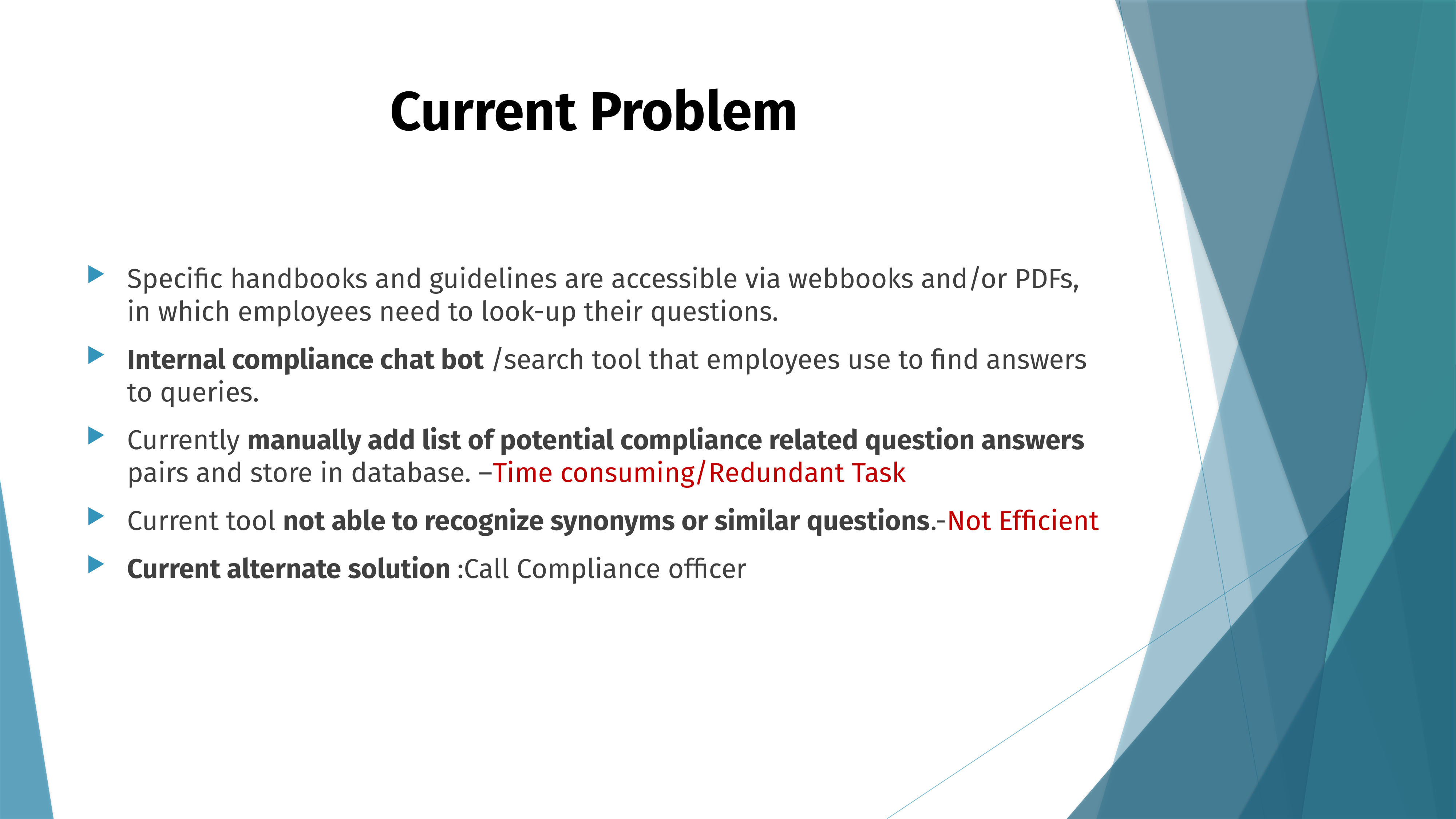

# Current Problem
Specific handbooks and guidelines are accessible via webbooks and/or PDFs, in which employees need to look-up their questions.
Internal compliance chat bot /search tool that employees use to find answers to queries.
Currently manually add list of potential compliance related question answers pairs and store in database. –Time consuming/Redundant Task
Current tool not able to recognize synonyms or similar questions.-Not Efficient
Current alternate solution :Call Compliance officer